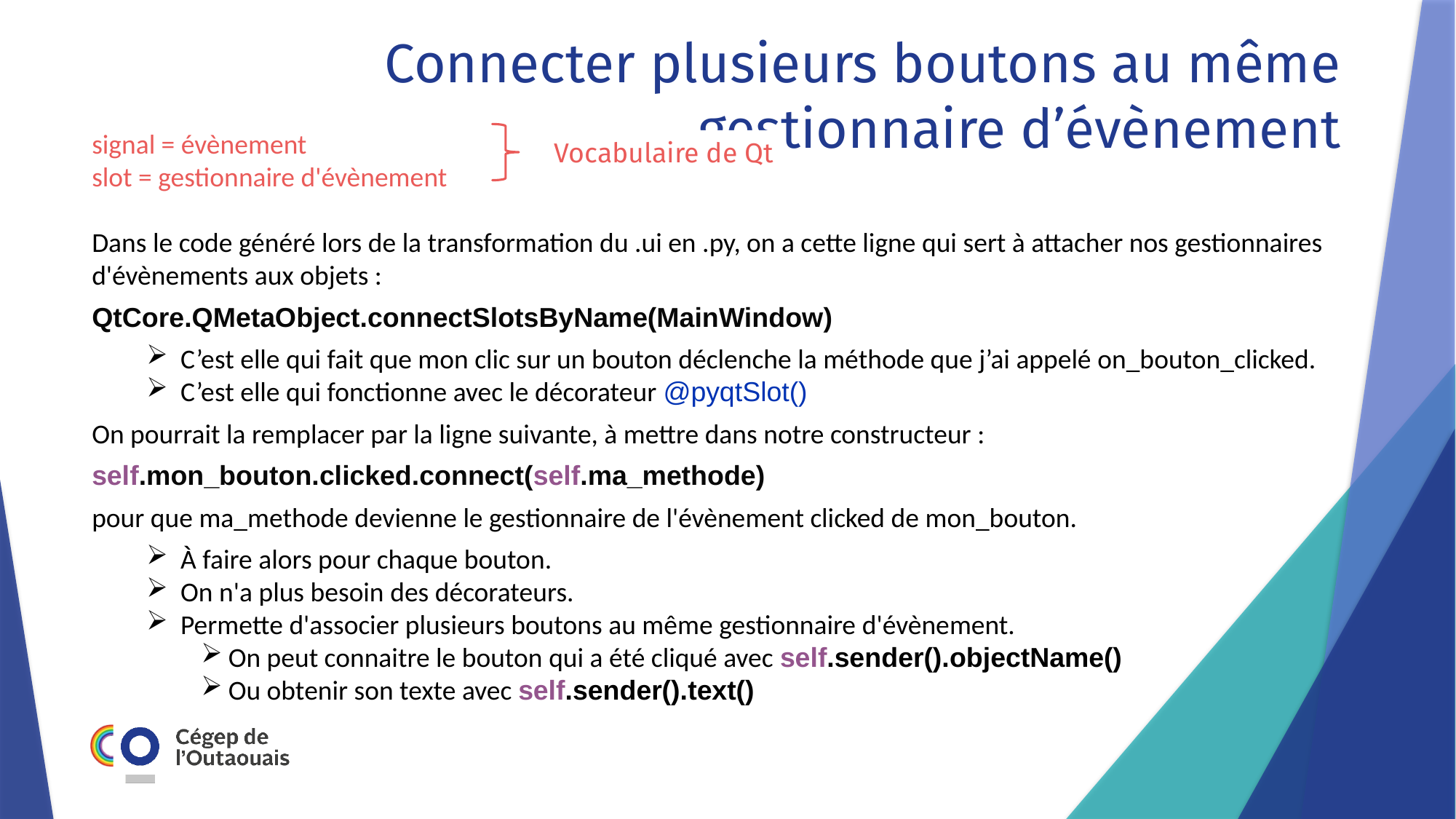

# Connecter plusieurs boutons au même gestionnaire d’évènement
signal = évènement
slot = gestionnaire d'évènement

Dans le code généré lors de la transformation du .ui en .py, on a cette ligne qui sert à attacher nos gestionnaires d'évènements aux objets :
QtCore.QMetaObject.connectSlotsByName(MainWindow)
C’est elle qui fait que mon clic sur un bouton déclenche la méthode que j’ai appelé on_bouton_clicked.
C’est elle qui fonctionne avec le décorateur @pyqtSlot()
On pourrait la remplacer par la ligne suivante, à mettre dans notre constructeur :
self.mon_bouton.clicked.connect(self.ma_methode)
pour que ma_methode devienne le gestionnaire de l'évènement clicked de mon_bouton.
À faire alors pour chaque bouton.
On n'a plus besoin des décorateurs.
Permette d'associer plusieurs boutons au même gestionnaire d'évènement.
On peut connaitre le bouton qui a été cliqué avec self.sender().objectName()
Ou obtenir son texte avec self.sender().text()

Vocabulaire de Qt